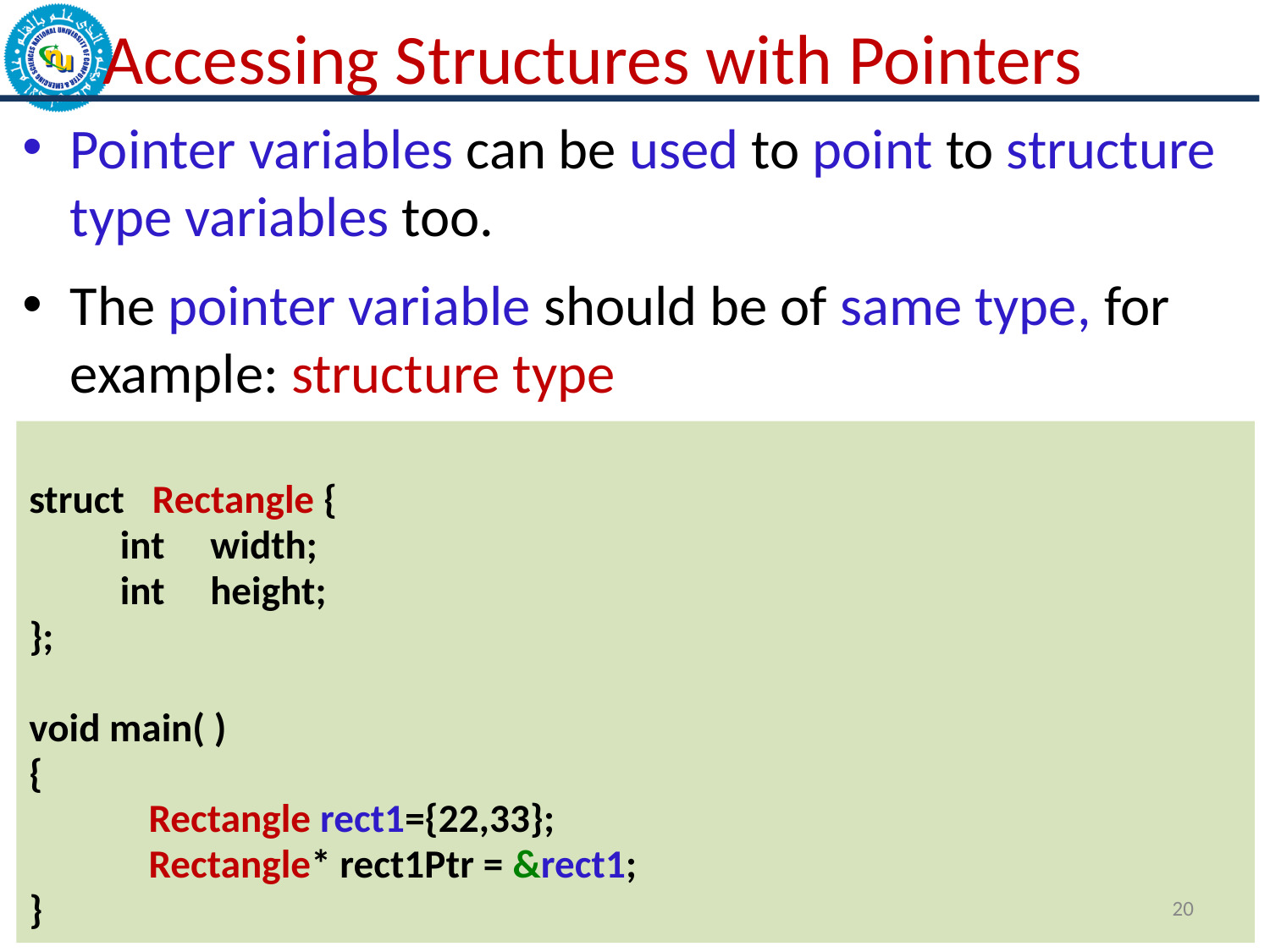

Accessing Structures with Pointers

Pointer variables can be used to point to structure type variables too.
The pointer variable should be of same type, for example: structure type

struct   Rectangle {
          int     width;
          int     height;
};

void main( )
{
	 Rectangle rect1={22,33};
	 Rectangle* rect1Ptr = &rect1;
}

20